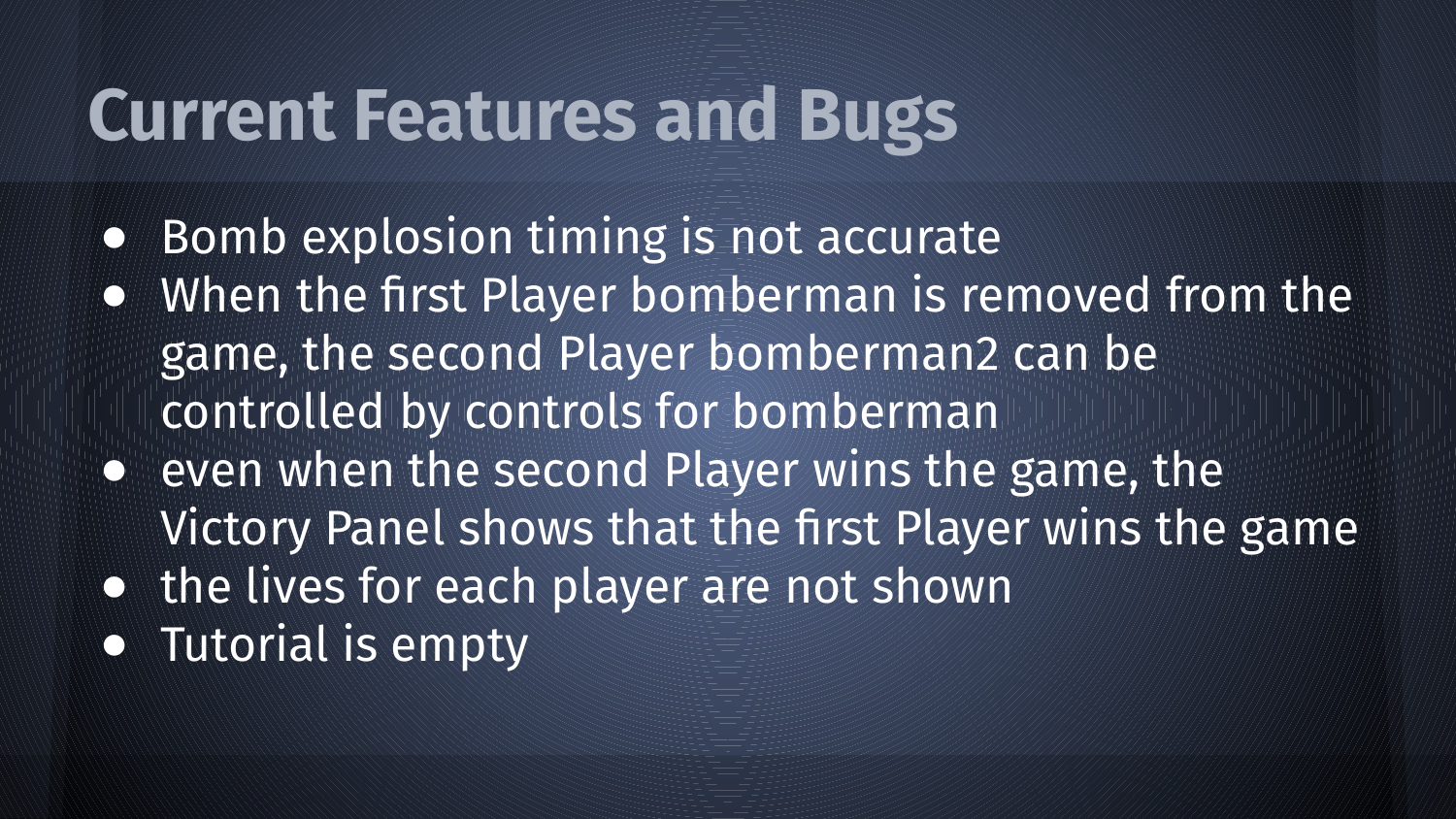

# Current Features and Bugs
Bomb explosion timing is not accurate
When the first Player bomberman is removed from the game, the second Player bomberman2 can be controlled by controls for bomberman
even when the second Player wins the game, the Victory Panel shows that the first Player wins the game
the lives for each player are not shown
Tutorial is empty